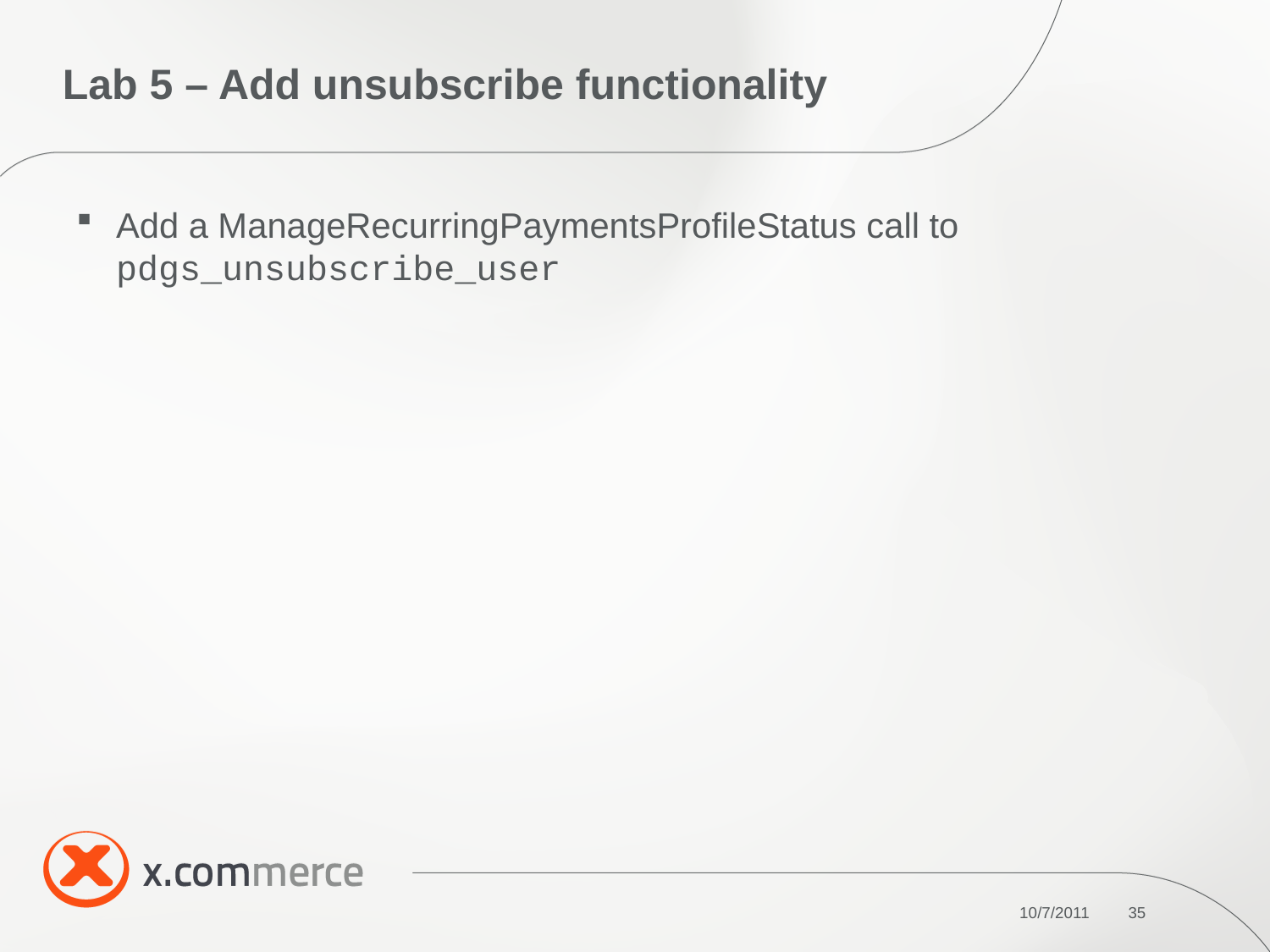

# Lab 5 – Add unsubscribe functionality
Add a ManageRecurringPaymentsProfileStatus call to pdgs_unsubscribe_user

10/7/2011
35